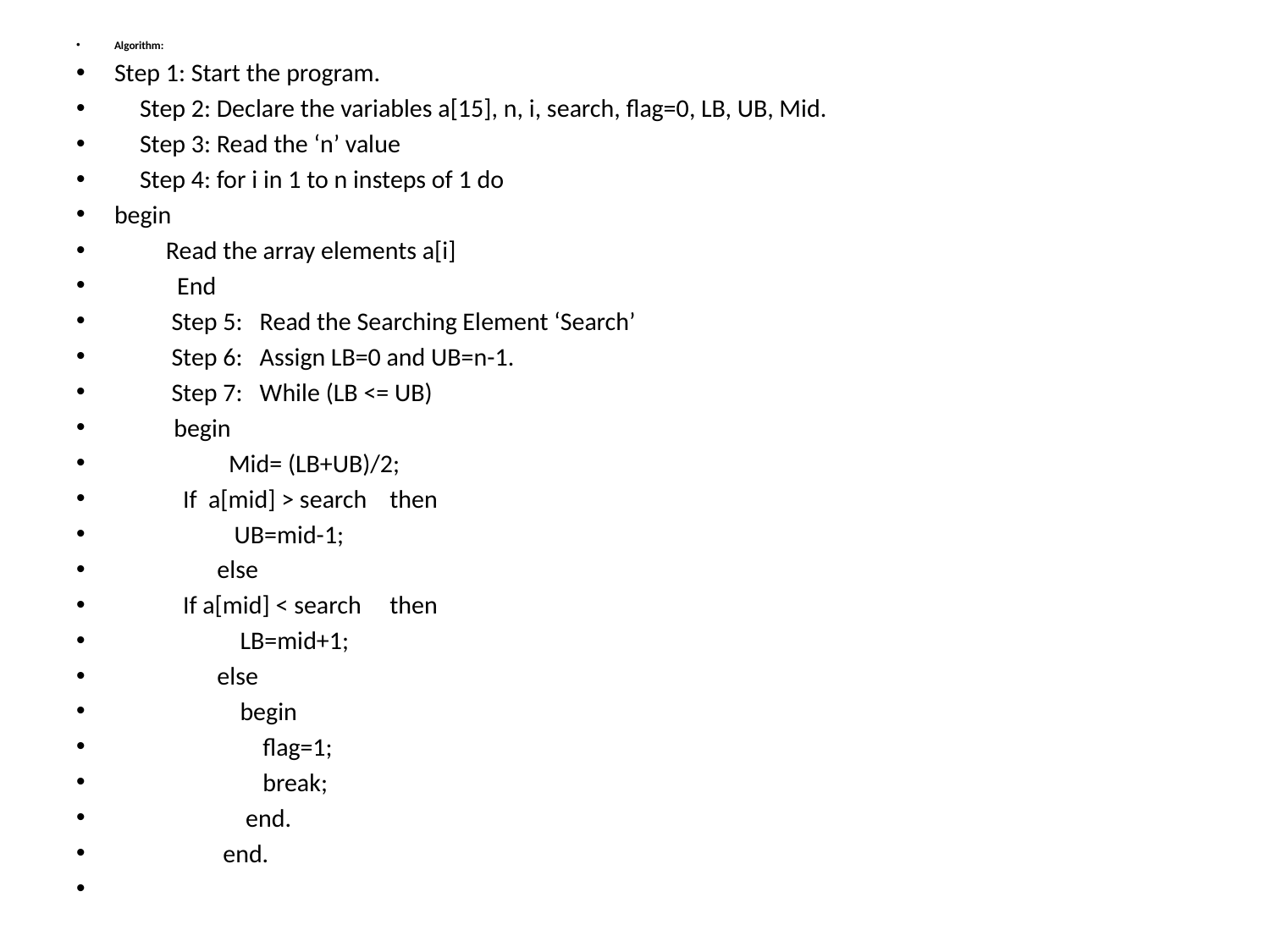

Algorithm:
Step 1: Start the program.
	Step 2: Declare the variables a[15], n, i, search, flag=0, LB, UB, Mid.
	Step 3: Read the ‘n’ value
	Step 4: for i in 1 to n insteps of 1 do
begin
         Read the array elements a[i]
           End
          Step 5:   Read the Searching Element ‘Search’
          Step 6:   Assign LB=0 and UB=n-1.
          Step 7:   While (LB <= UB)
		      begin
                    Mid= (LB+UB)/2;
            If  a[mid] > search    then
                     UB=mid-1;
                  else
            If a[mid] < search     then
                      LB=mid+1;
                  else
                      begin
                          flag=1;
                          break;
                       end.
                   end.